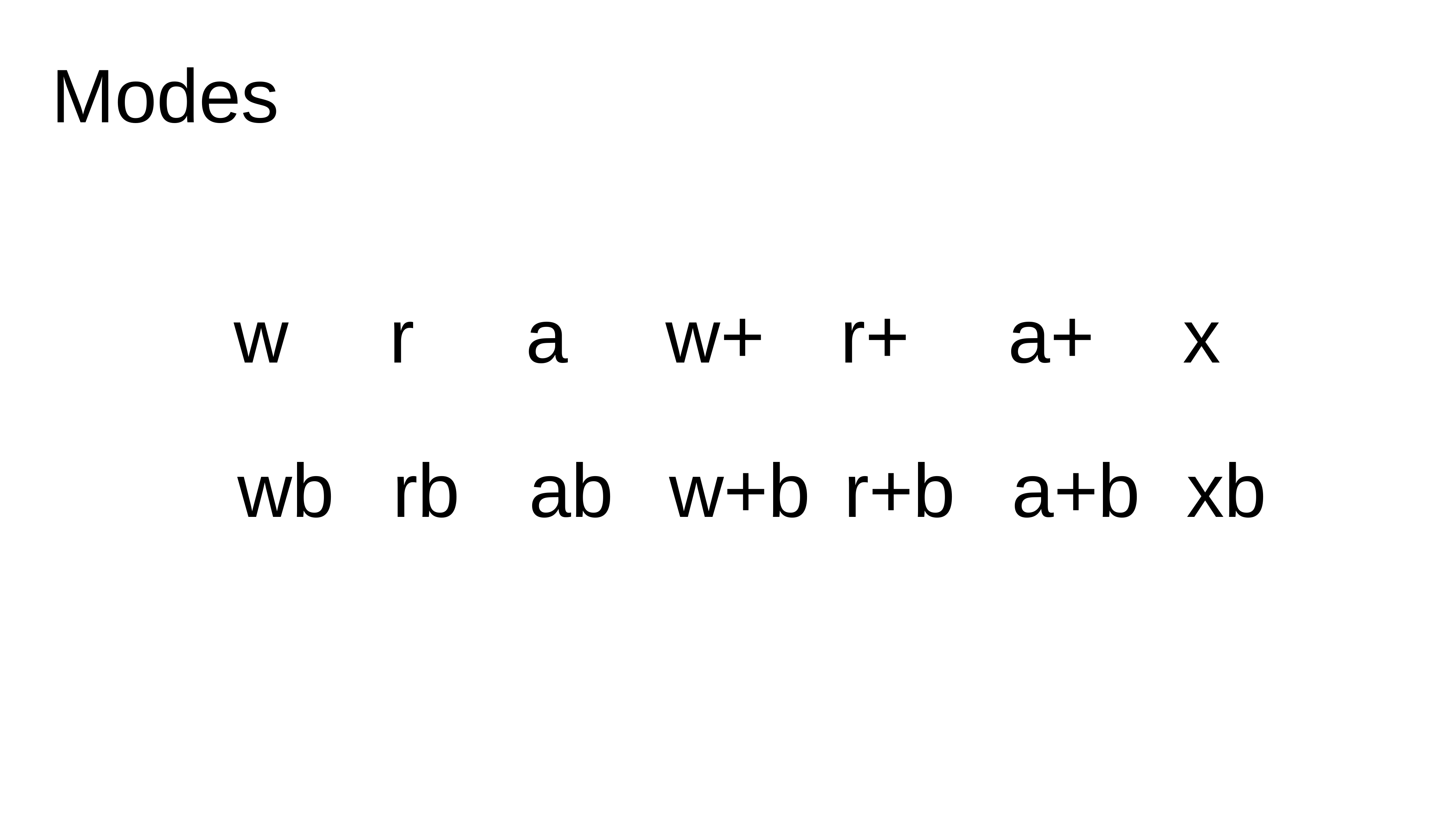

Modes
w
r
a
w+
r+
a+
x
wb
rb
ab
w+b
r+b
a+b
xb